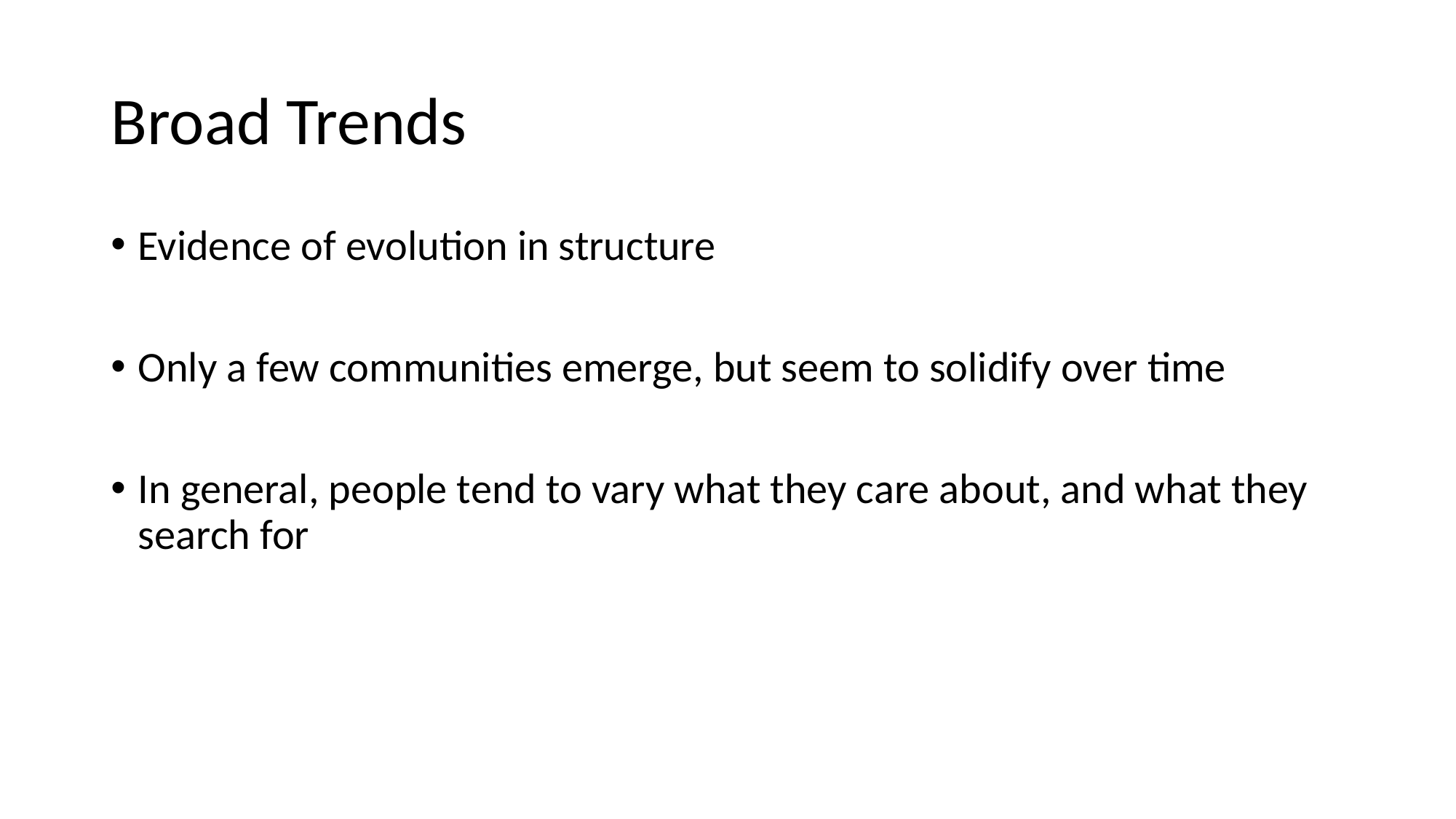

# Broad Trends
Evidence of evolution in structure

Only a few communities emerge, but seem to solidify over time

In general, people tend to vary what they care about, and what they search for